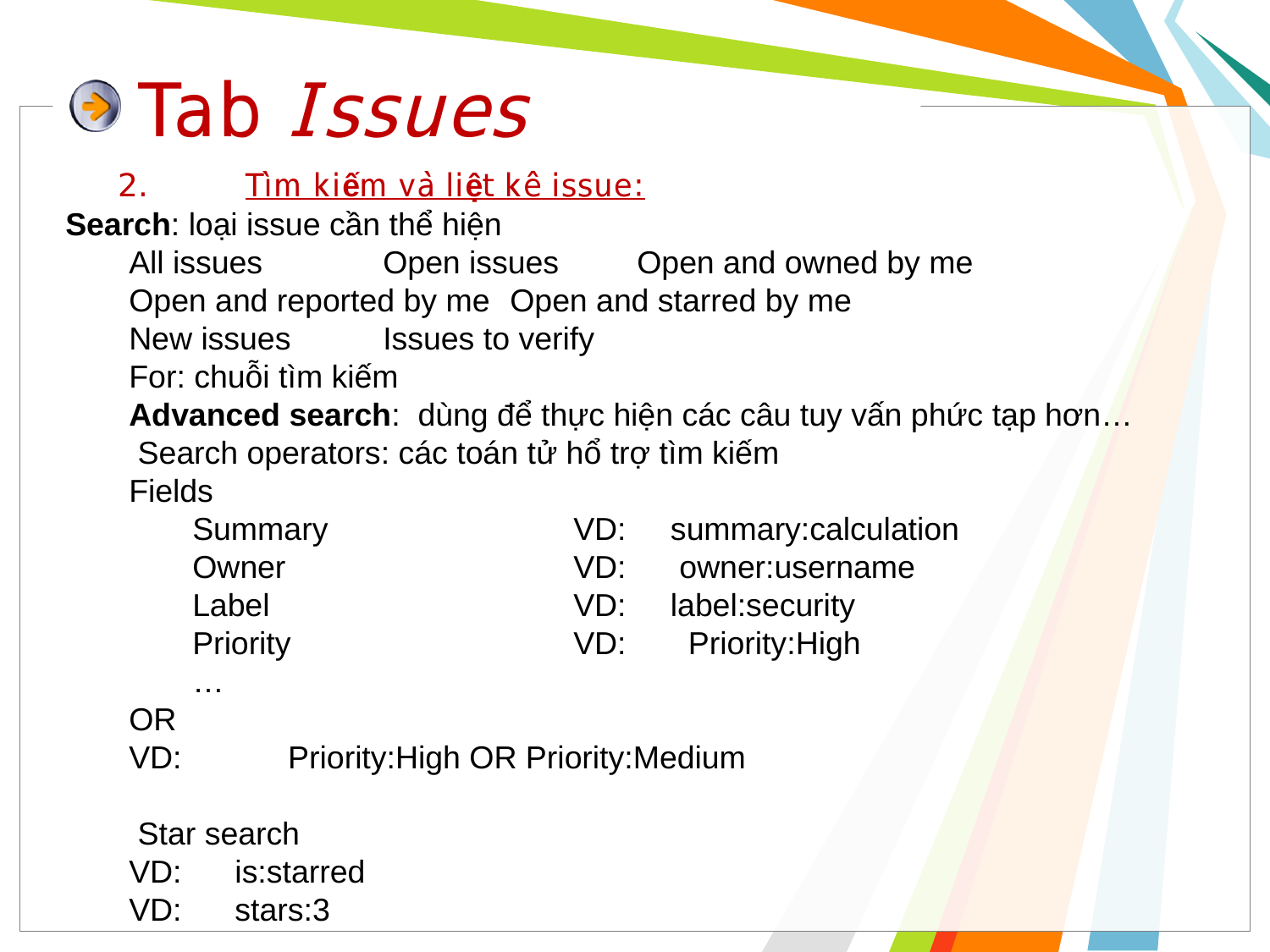

# Tab Issues
2.	Tìm kiếm và liệt kê issue:
Search: loại issue cần thể hiện
All issues	Open issues	Open and owned by me
Open and reported by me	Open and starred by me
New issues	Issues to verify
For: chuỗi tìm kiếm
Advanced search:  dùng để thực hiện các câu tuy vấn phức tạp hơn…
 Search operators: các toán tử hổ trợ tìm kiếm
Fields
Summary  		VD:     summary:calculation
Owner			VD:      owner:username
Label			VD:     label:security
Priority			VD:       Priority:High
…
OR
VD:            Priority:High OR Priority:Medium

 Star search
VD:      is:starred
VD:      stars:3